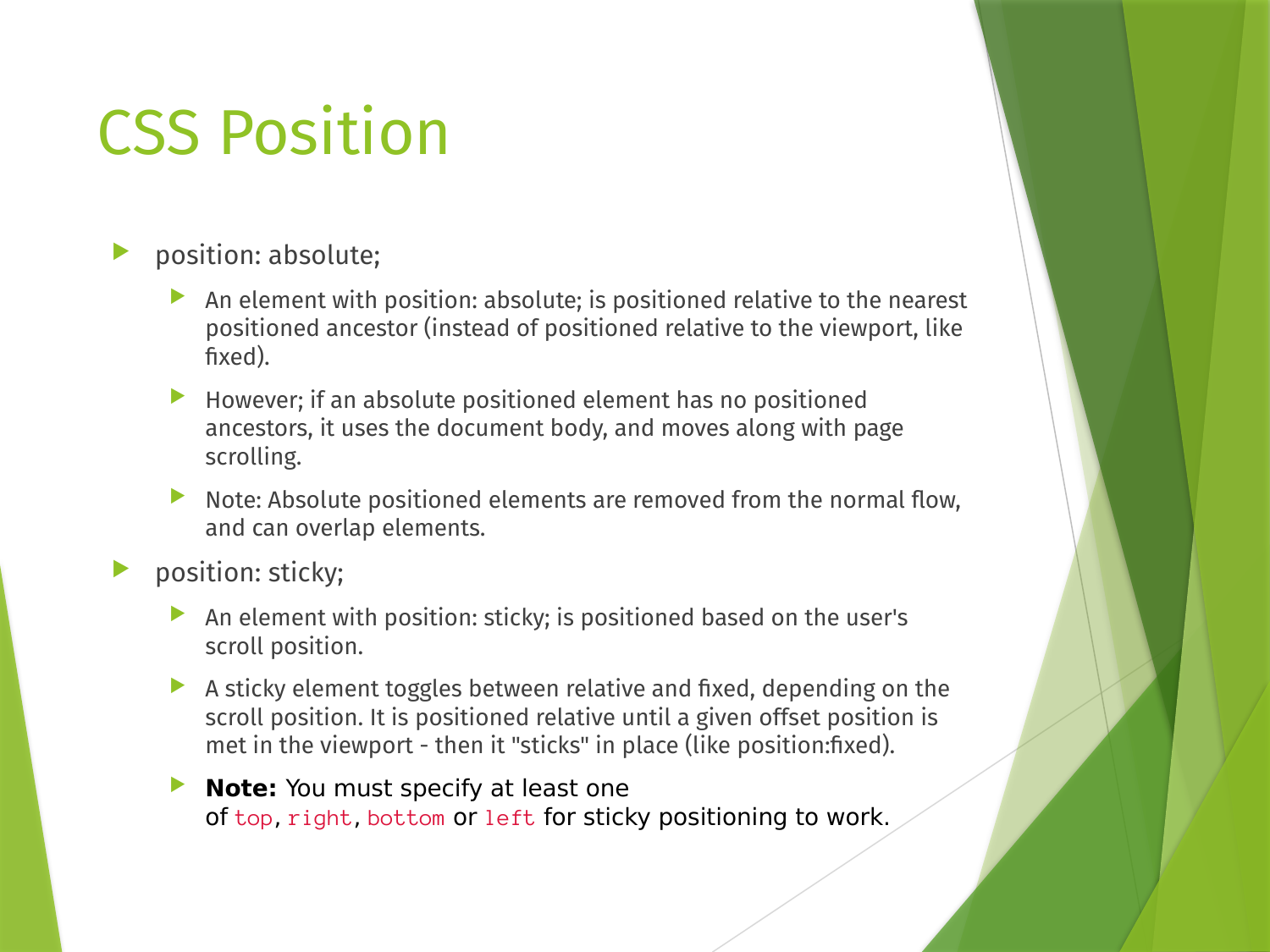

# CSS Position
position: absolute;
An element with position: absolute; is positioned relative to the nearest positioned ancestor (instead of positioned relative to the viewport, like fixed).
However; if an absolute positioned element has no positioned ancestors, it uses the document body, and moves along with page scrolling.
Note: Absolute positioned elements are removed from the normal flow, and can overlap elements.
position: sticky;
An element with position: sticky; is positioned based on the user's scroll position.
A sticky element toggles between relative and fixed, depending on the scroll position. It is positioned relative until a given offset position is met in the viewport - then it "sticks" in place (like position:fixed).
Note: You must specify at least one of top, right, bottom or left for sticky positioning to work.